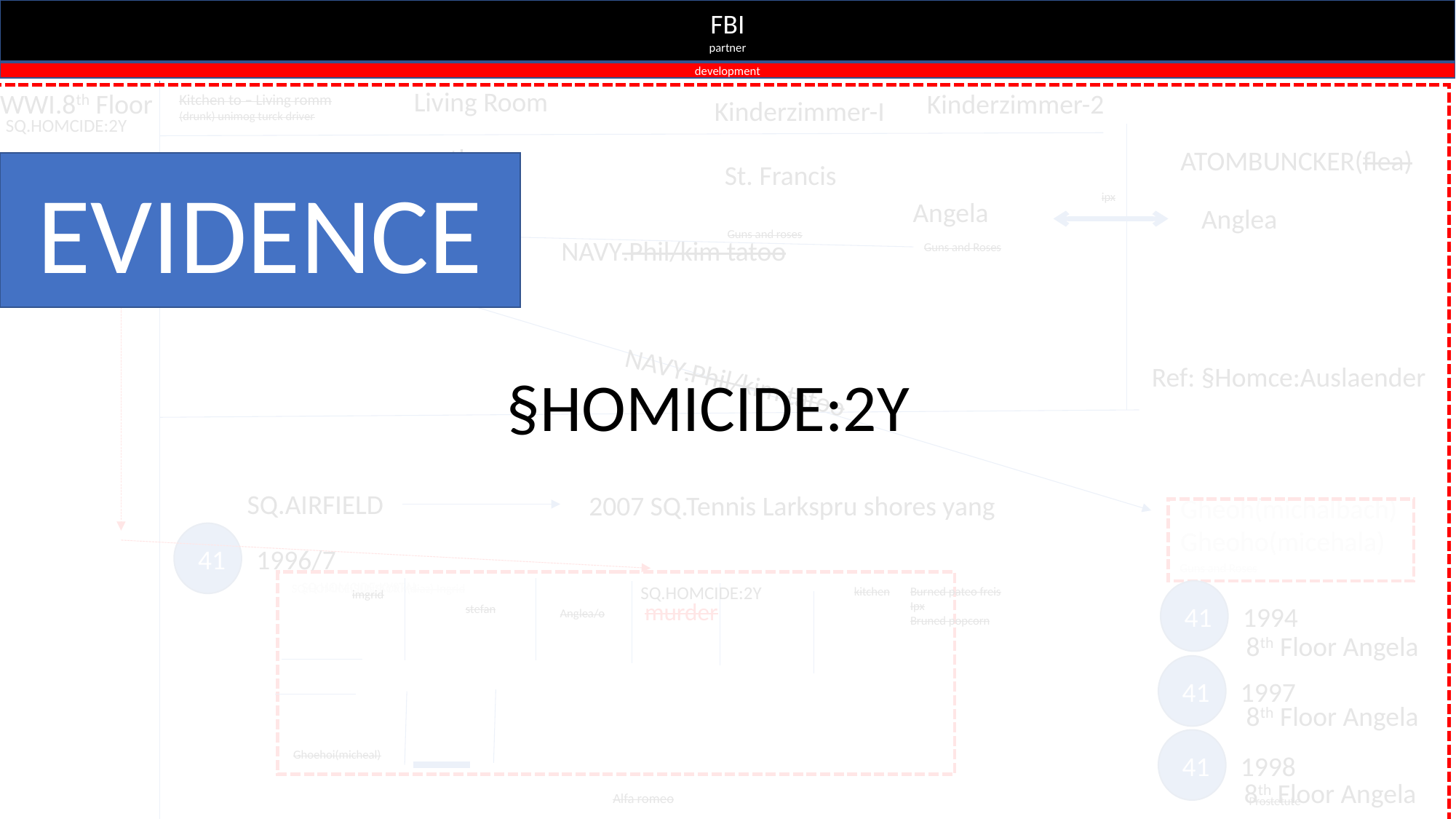

FBI
partner
development
Living Room
Kinderzimmer-2
WWI.8th Floor

Kitchen to – Living romm
(drunk) unimog turck driver
Kinderzimmer-I
SQ.HOMCIDE:2Y
mother
ATOMBUNCKER(flea)
EVIDENCE
St. Francis
Watches tv
DEA(cocain,redhair)
kit
ipx
Angela
Anglea
Guns and roses
Guns and roses
NAVY.Phil/kim tatoo
Guns and Roses
Nelles, penise chees, nlle kase
6c VIRING.MARY.visa ceo ryan
Mili vanil , dirk vanille
# §HOMICIDE:2Y
Ref: §Homce:Auslaender
NAVY.Phil/kim tatoo
SQ.AIRFIELD
2007 SQ.Tennis Larkspru shores yang
Gheoh(michalbach)
Gheoho(micehala)

41     1996/7
Guns and Roses

SQ.HOMCIDE:KYSTAL
SQ:HOMICE:SUNSTORK(diaz) Ingrid
SQ.HOMCIDE:2Y
kitchen
Burned pateo freis
Ipx
Bruned popcorn

imgrid
murder
41     1994
stefan
Anglea/o
8th Floor Angela

41     1997
8th Floor Angela

Ghoehoi(micheal)
41     1998
8th Floor Angela
Alfa romeo
Prostetute